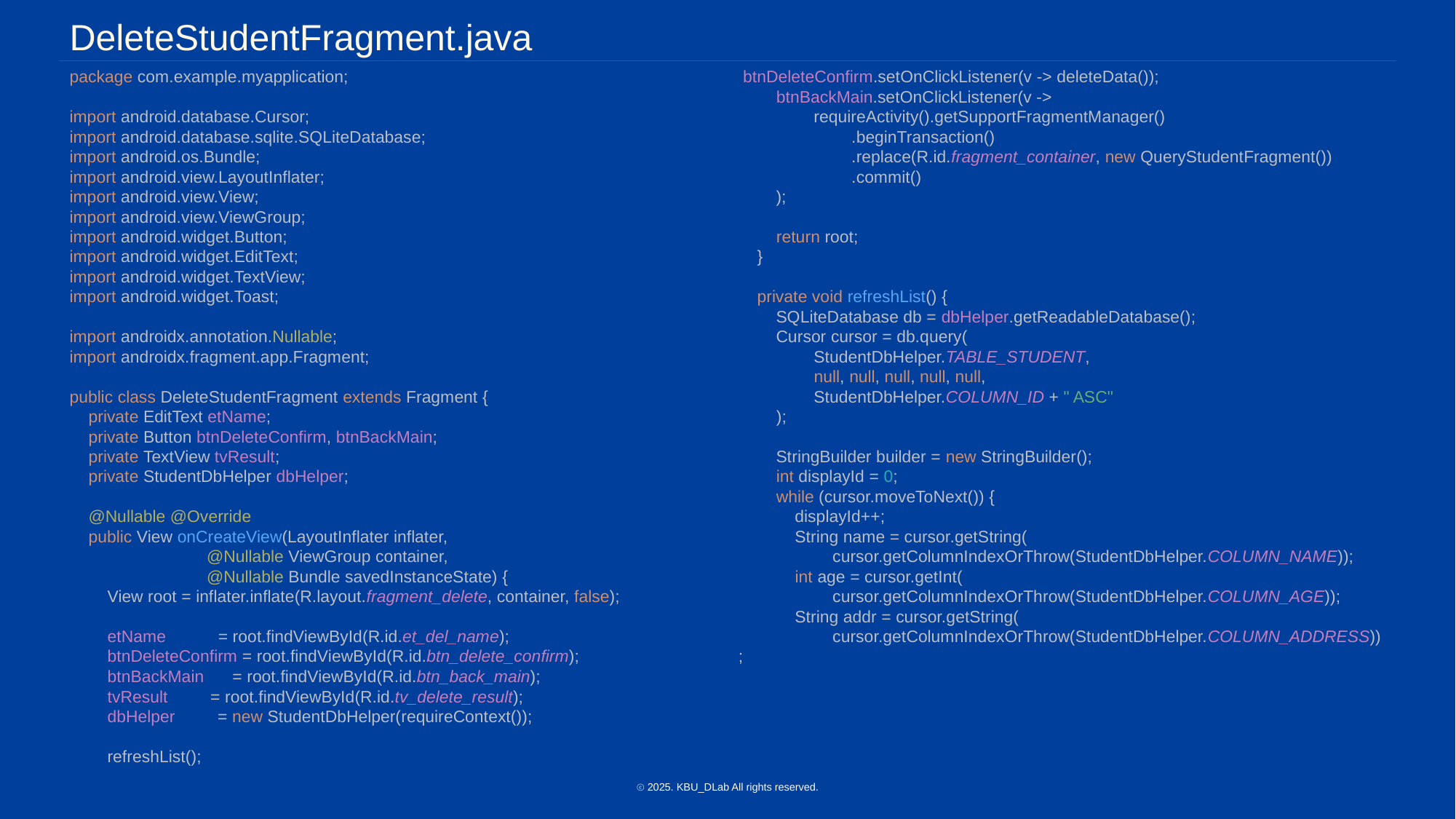

DeleteStudentFragment.java
package com.example.myapplication;
import android.database.Cursor;
import android.database.sqlite.SQLiteDatabase;
import android.os.Bundle;
import android.view.LayoutInflater;
import android.view.View;
import android.view.ViewGroup;
import android.widget.Button;
import android.widget.EditText;
import android.widget.TextView;
import android.widget.Toast;
import androidx.annotation.Nullable;
import androidx.fragment.app.Fragment;
public class DeleteStudentFragment extends Fragment {
    private EditText etName;
    private Button btnDeleteConfirm, btnBackMain;
    private TextView tvResult;
    private StudentDbHelper dbHelper;
    @Nullable @Override
    public View onCreateView(LayoutInflater inflater,
                             @Nullable ViewGroup container,
                             @Nullable Bundle savedInstanceState) {
        View root = inflater.inflate(R.layout.fragment_delete, container, false);
        etName           = root.findViewById(R.id.et_del_name);
        btnDeleteConfirm = root.findViewById(R.id.btn_delete_confirm);
        btnBackMain      = root.findViewById(R.id.btn_back_main);
        tvResult         = root.findViewById(R.id.tv_delete_result);
        dbHelper         = new StudentDbHelper(requireContext());
        refreshList();
 btnDeleteConfirm.setOnClickListener(v -> deleteData());
        btnBackMain.setOnClickListener(v ->
                requireActivity().getSupportFragmentManager()
                        .beginTransaction()
                        .replace(R.id.fragment_container, new QueryStudentFragment())
                        .commit()
        );
        return root;
    }
    private void refreshList() {
        SQLiteDatabase db = dbHelper.getReadableDatabase();
        Cursor cursor = db.query(
                StudentDbHelper.TABLE_STUDENT,
                null, null, null, null, null,
                StudentDbHelper.COLUMN_ID + " ASC"
        );
        StringBuilder builder = new StringBuilder();
        int displayId = 0;
        while (cursor.moveToNext()) {
            displayId++;
            String name = cursor.getString(
                    cursor.getColumnIndexOrThrow(StudentDbHelper.COLUMN_NAME));
            int age = cursor.getInt(
                    cursor.getColumnIndexOrThrow(StudentDbHelper.COLUMN_AGE));
            String addr = cursor.getString(
                    cursor.getColumnIndexOrThrow(StudentDbHelper.COLUMN_ADDRESS));